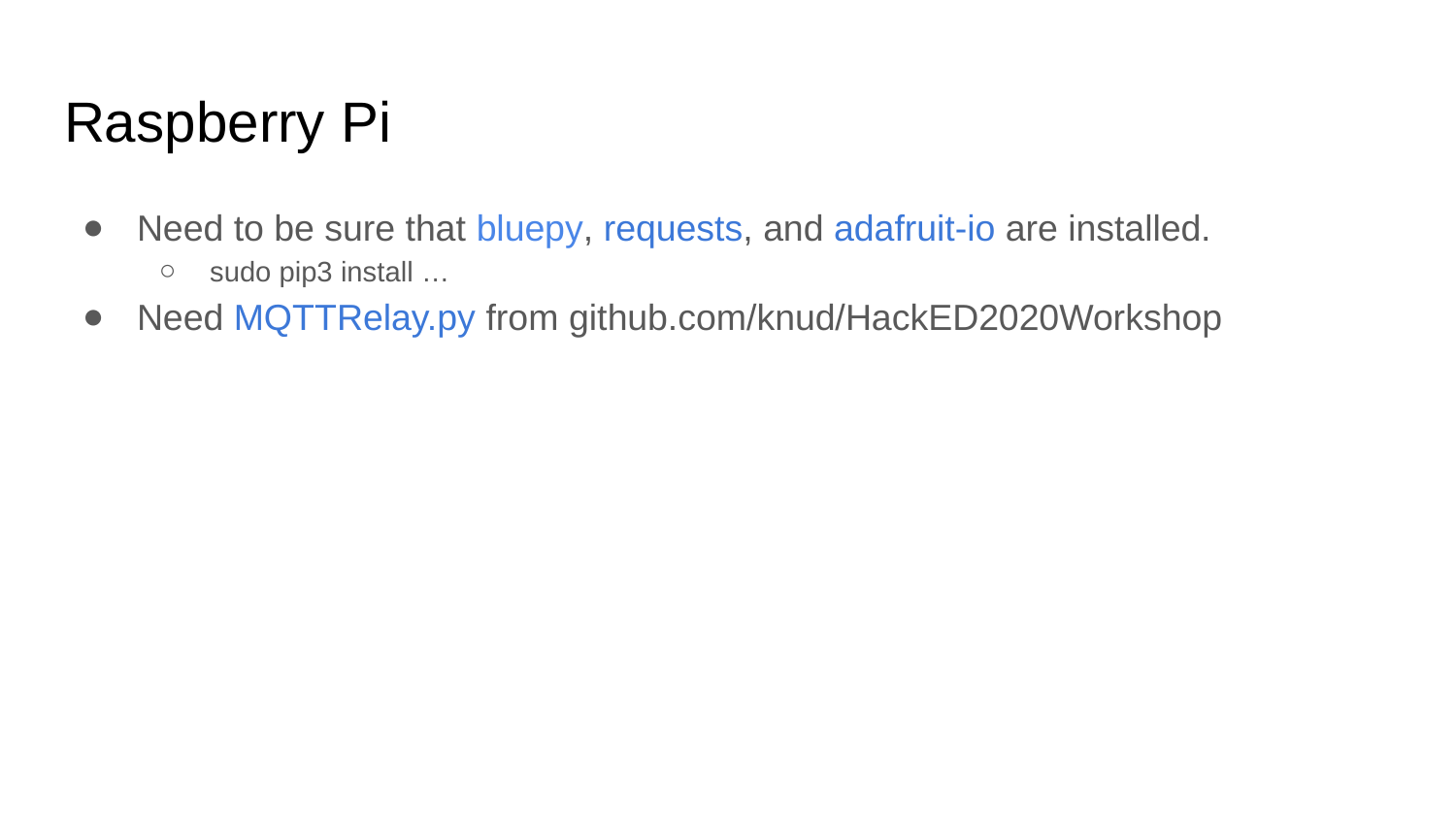

# Raspberry Pi
Need to be sure that bluepy, requests, and adafruit-io are installed.
sudo pip3 install …
Need MQTTRelay.py from github.com/knud/HackED2020Workshop